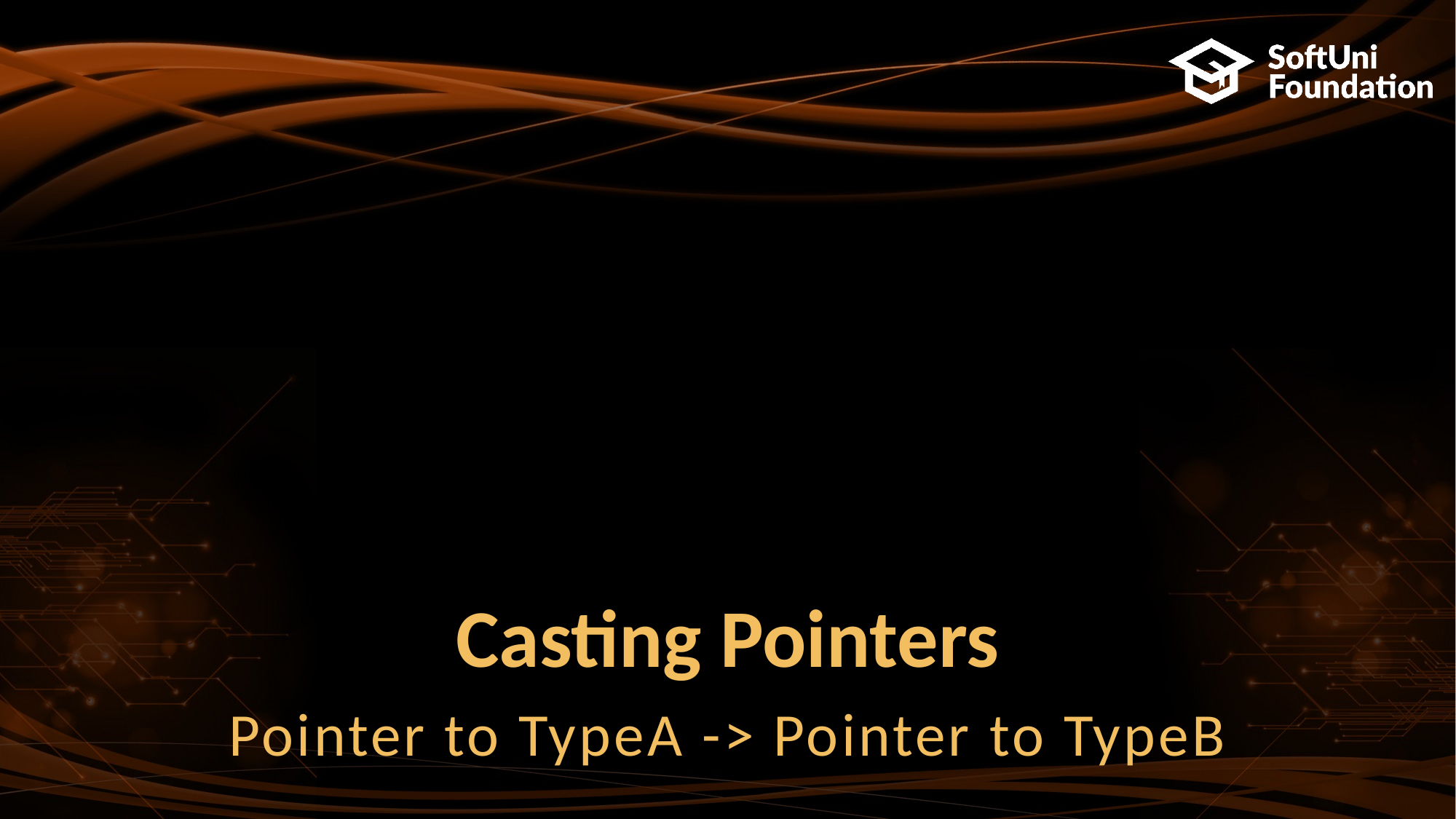

# Casting Pointers
Pointer to TypeA -> Pointer to TypeB